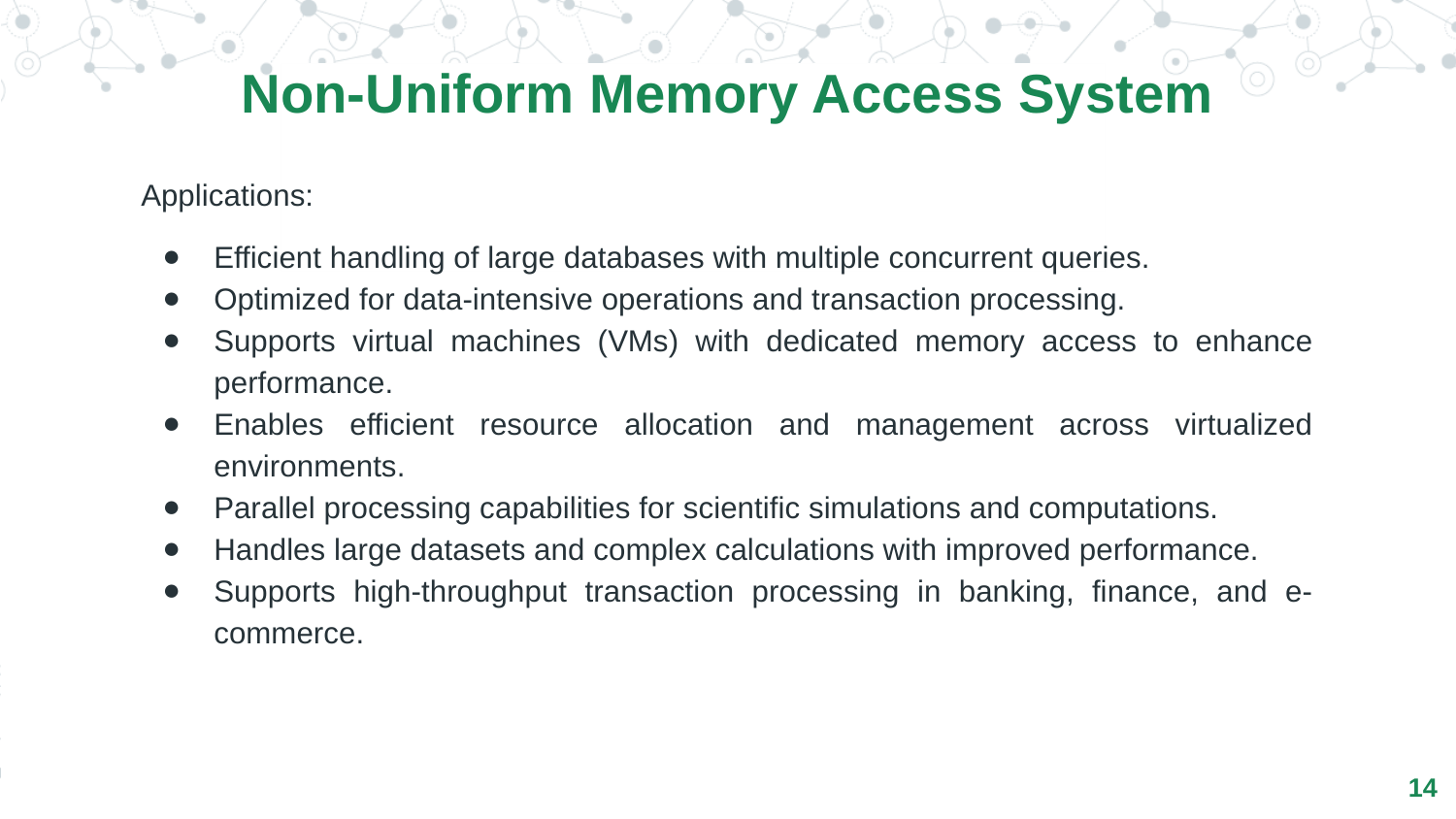

Non-Uniform Memory Access System

Applications:
Efficient handling of large databases with multiple concurrent queries.
Optimized for data-intensive operations and transaction processing.
Supports virtual machines (VMs) with dedicated memory access to enhance performance.
Enables efficient resource allocation and management across virtualized environments.
Parallel processing capabilities for scientific simulations and computations.
Handles large datasets and complex calculations with improved performance.
Supports high-throughput transaction processing in banking, finance, and e-commerce.
14